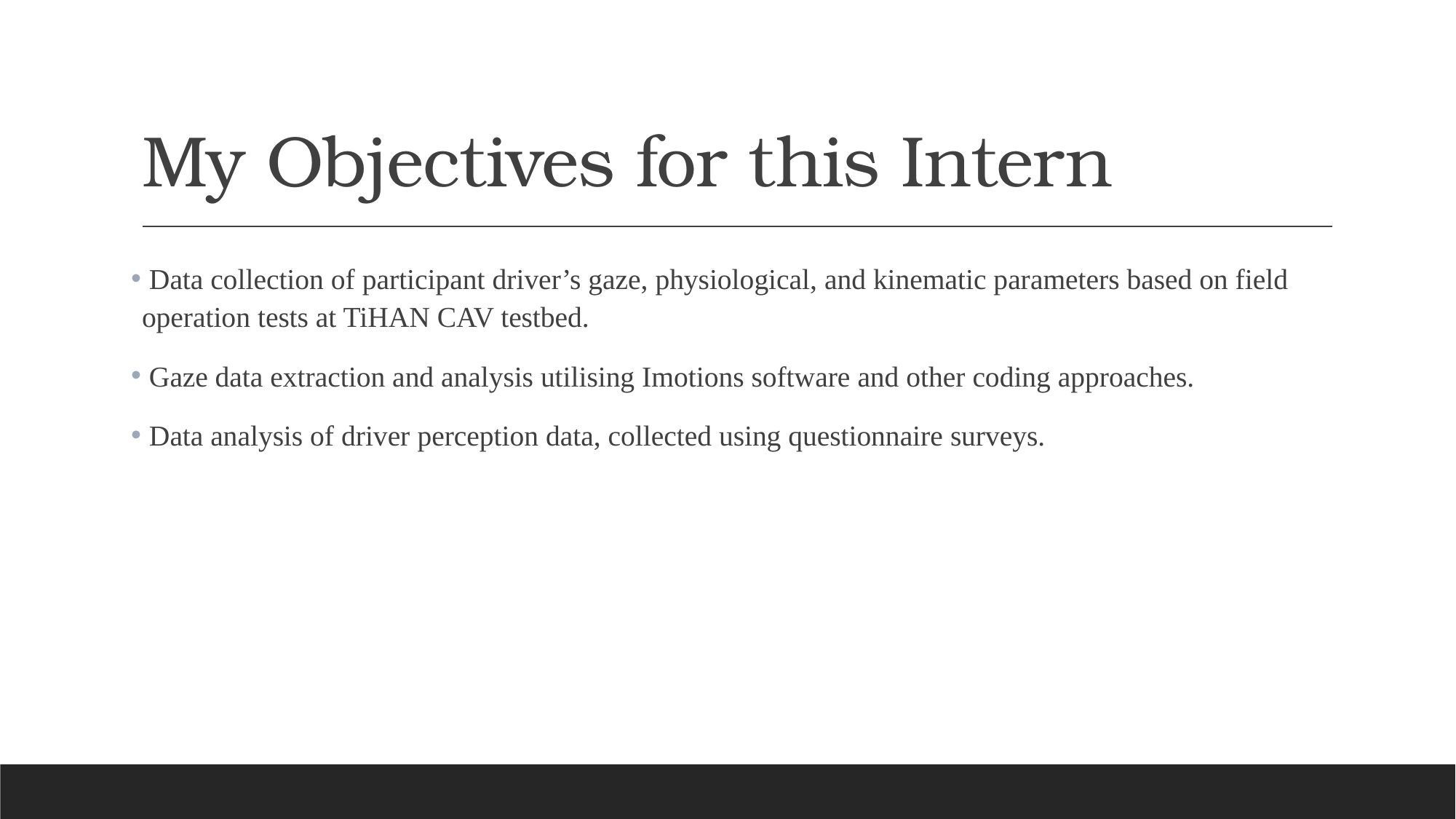

# My Objectives for this Intern
 Data collection of participant driver’s gaze, physiological, and kinematic parameters based on field operation tests at TiHAN CAV testbed.
 Gaze data extraction and analysis utilising Imotions software and other coding approaches.
 Data analysis of driver perception data, collected using questionnaire surveys.